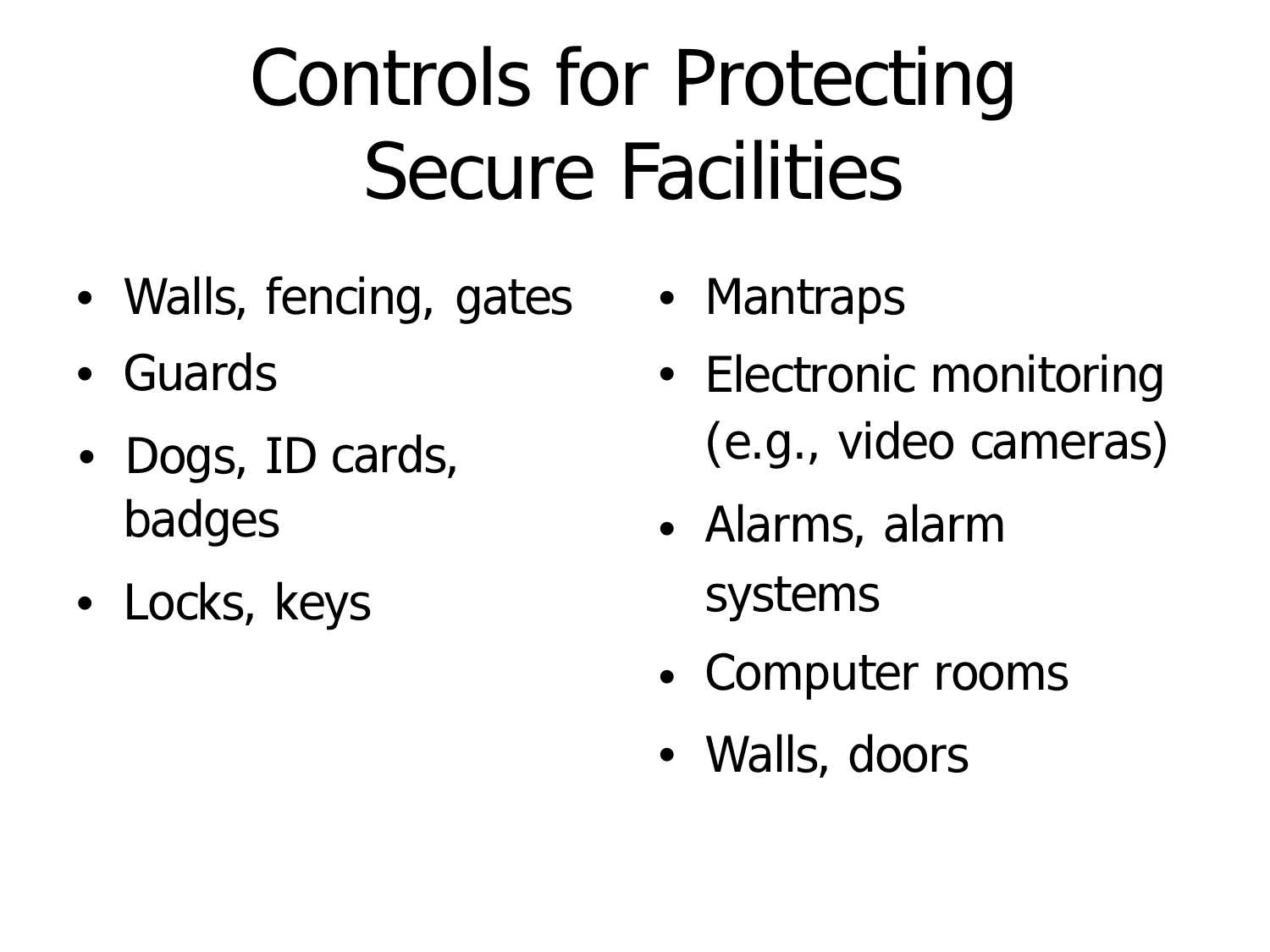

Controls
for
Protecting
Secure
Facilities
•  Walls, fencing,
•  Guards
gates
Mantraps
Electronic monitoring
(e.g., video cameras)
Alarms, alarm
systems
Computer rooms
Walls, doors
•
•
•  Dogs, ID
badges
cards,
•
•  Locks, keys
•
•